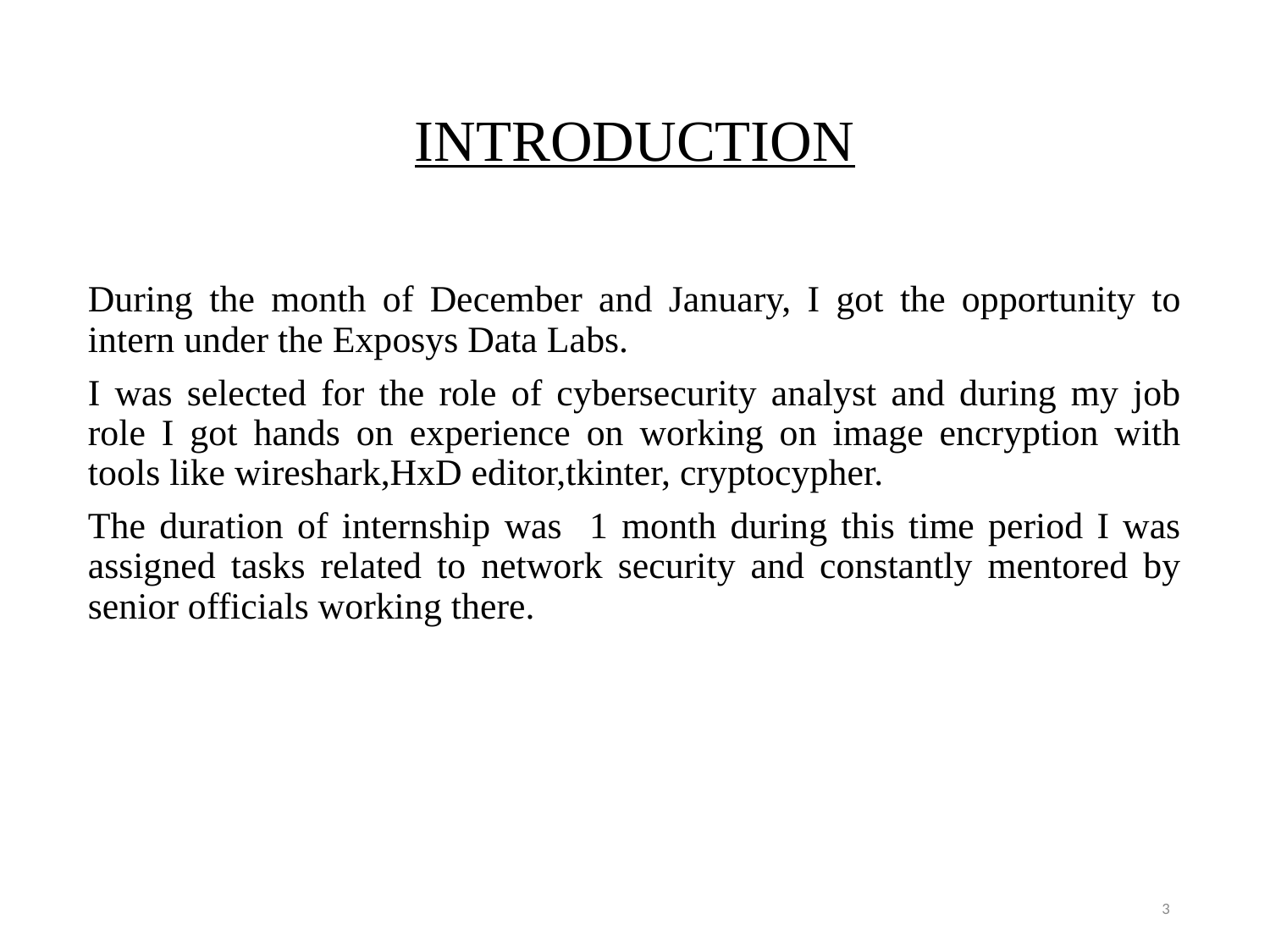

# INTRODUCTION
During the month of December and January, I got the opportunity to intern under the Exposys Data Labs.
I was selected for the role of cybersecurity analyst and during my job role I got hands on experience on working on image encryption with tools like wireshark,HxD editor,tkinter, cryptocypher.
The duration of internship was  1 month during this time period I was assigned tasks related to network security and constantly mentored by senior officials working there.
3